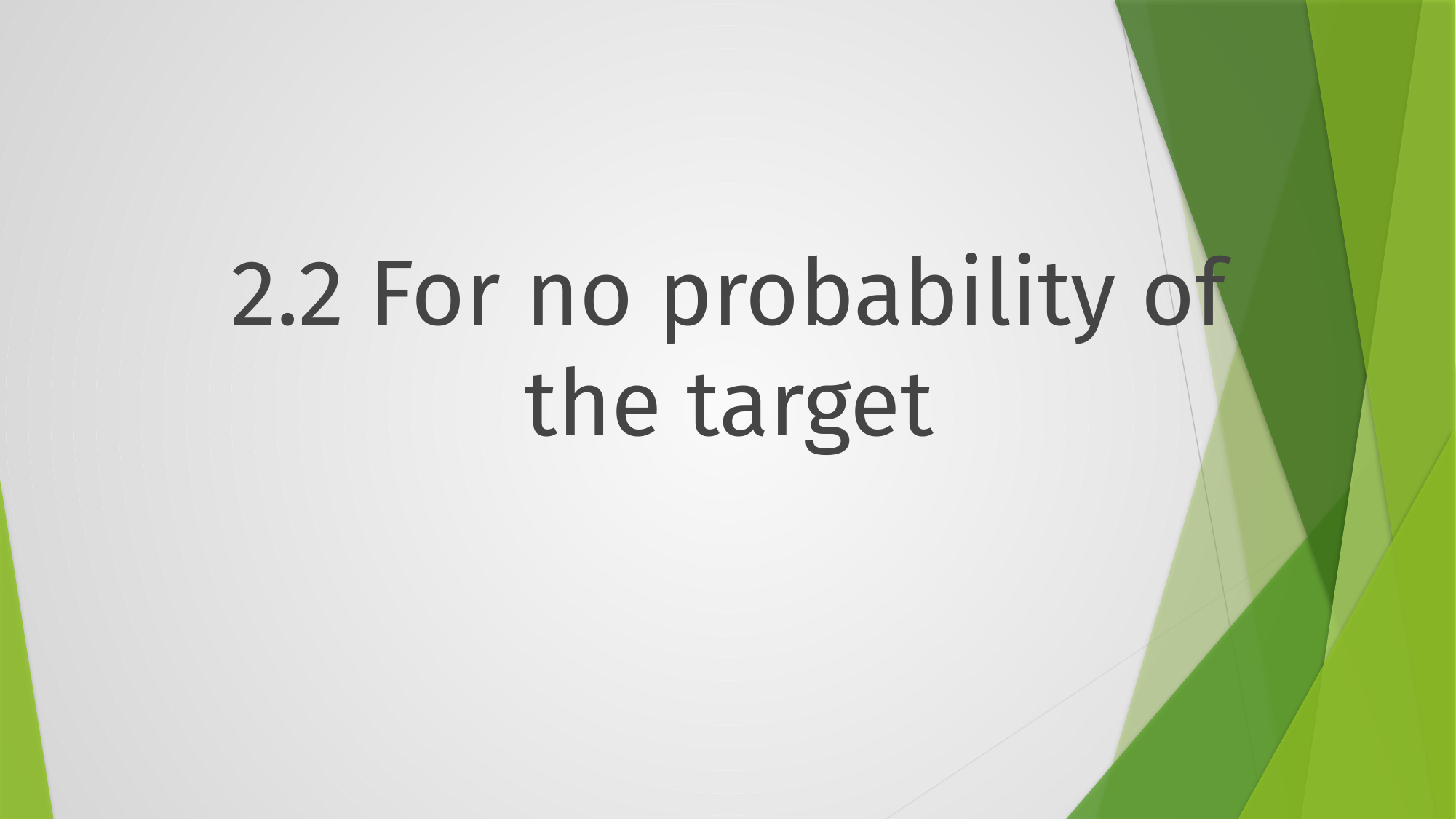

# 2.2 For no probability of the target